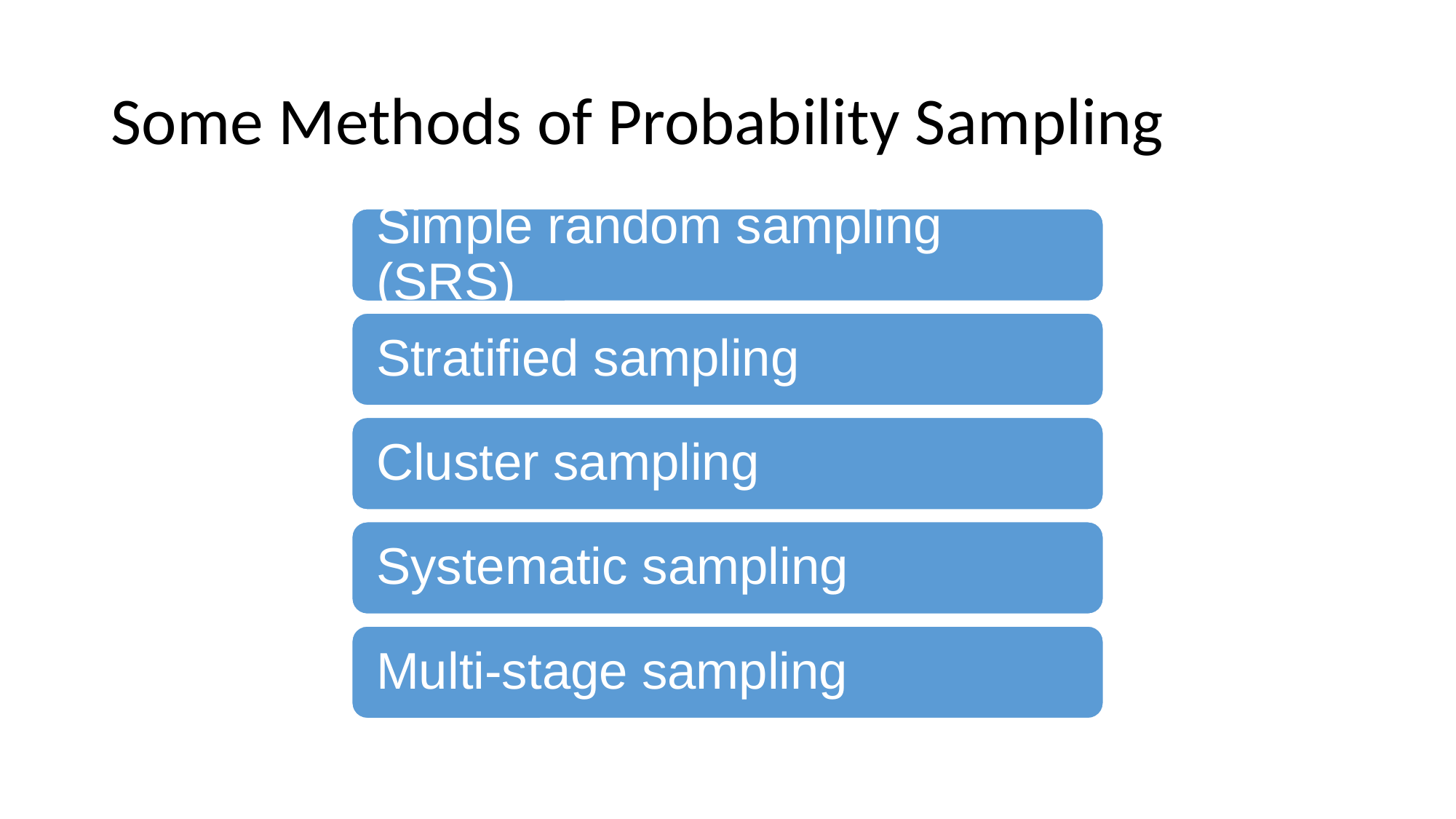

# Some Methods of Probability Sampling
Simple random sampling (SRS)
Stratified sampling
Cluster sampling
Systematic sampling
Multi-stage sampling